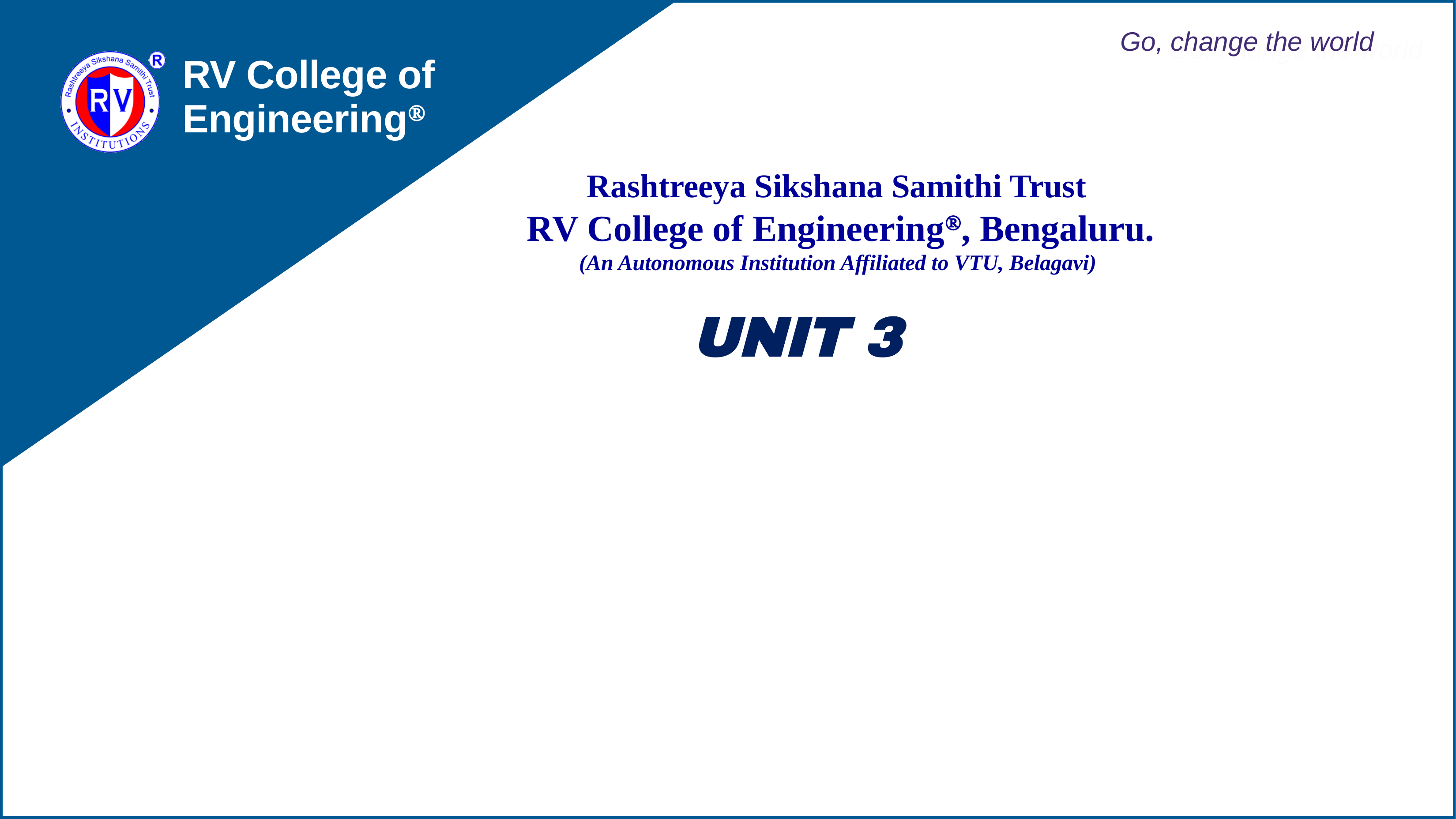

Rashtreeya Sikshana Samithi Trust
RV College of Engineering®, Bengaluru.
(An Autonomous Institution Affiliated to VTU, Belagavi)
UNIT 3